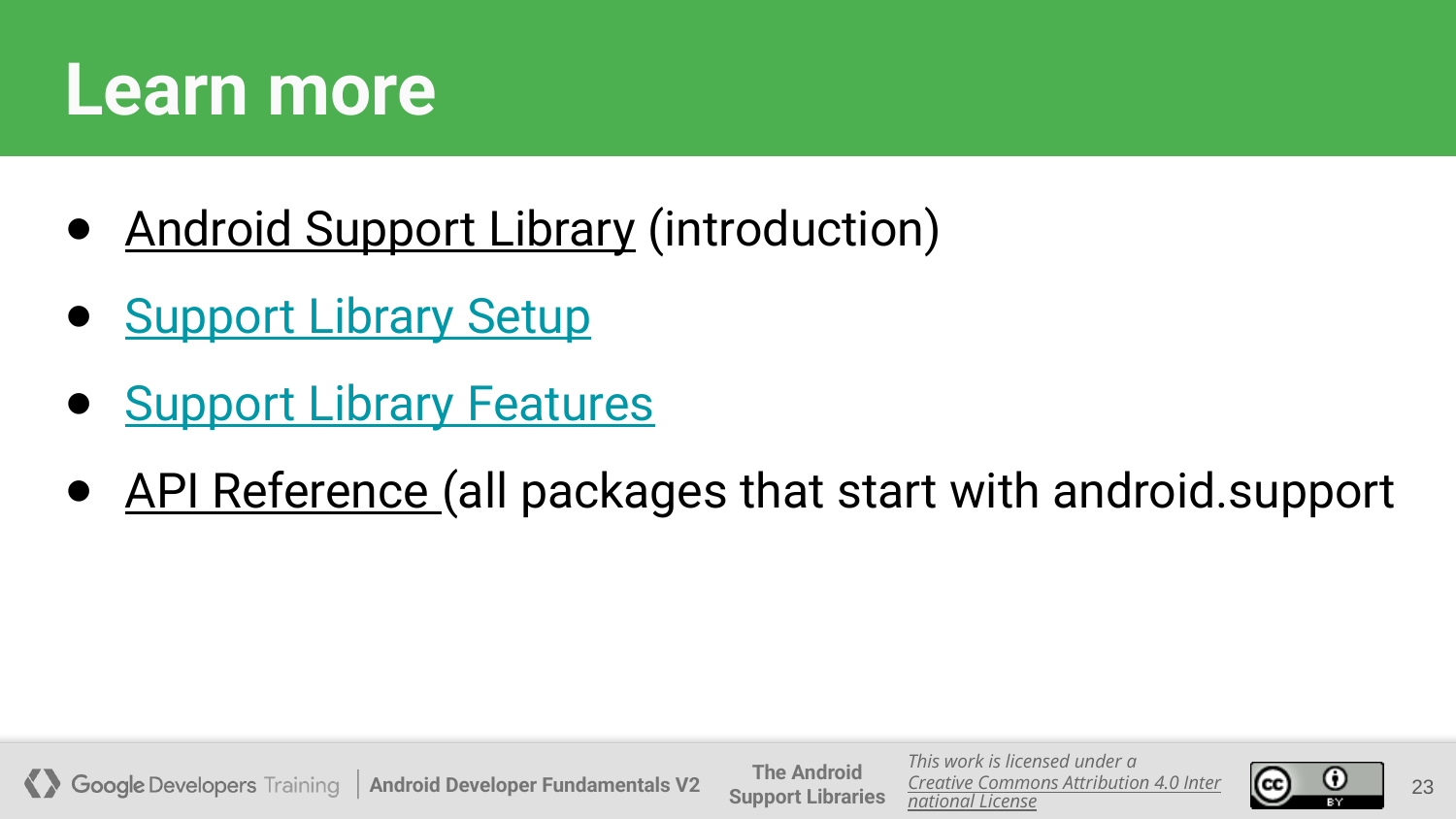

# Learn more
Android Support Library (introduction)
Support Library Setup
Support Library Features
API Reference (all packages that start with android.support

23